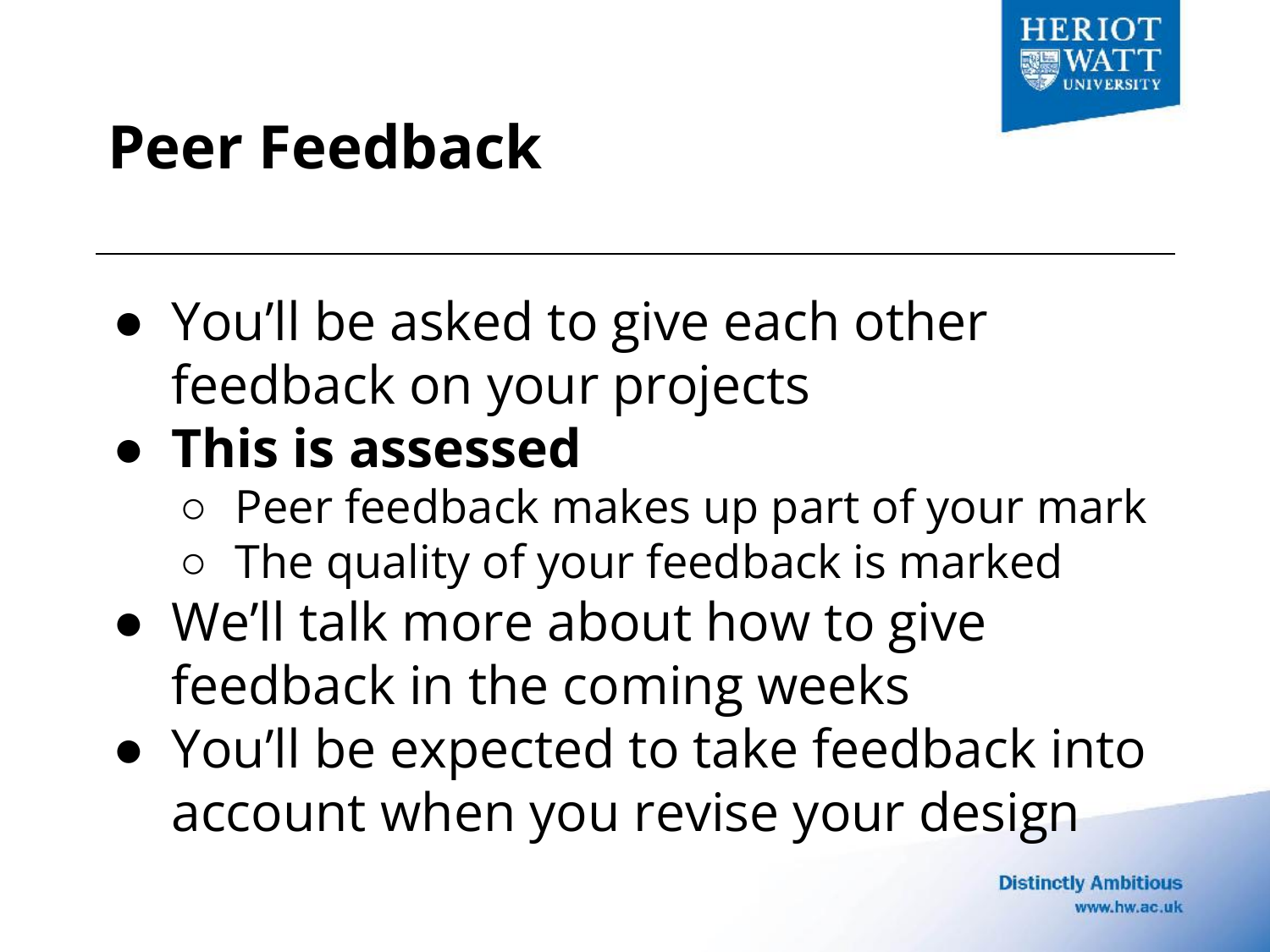

# Peer Feedback
You’ll be asked to give each other feedback on your projects
This is assessed
Peer feedback makes up part of your mark
The quality of your feedback is marked
We’ll talk more about how to give feedback in the coming weeks
You’ll be expected to take feedback into account when you revise your design